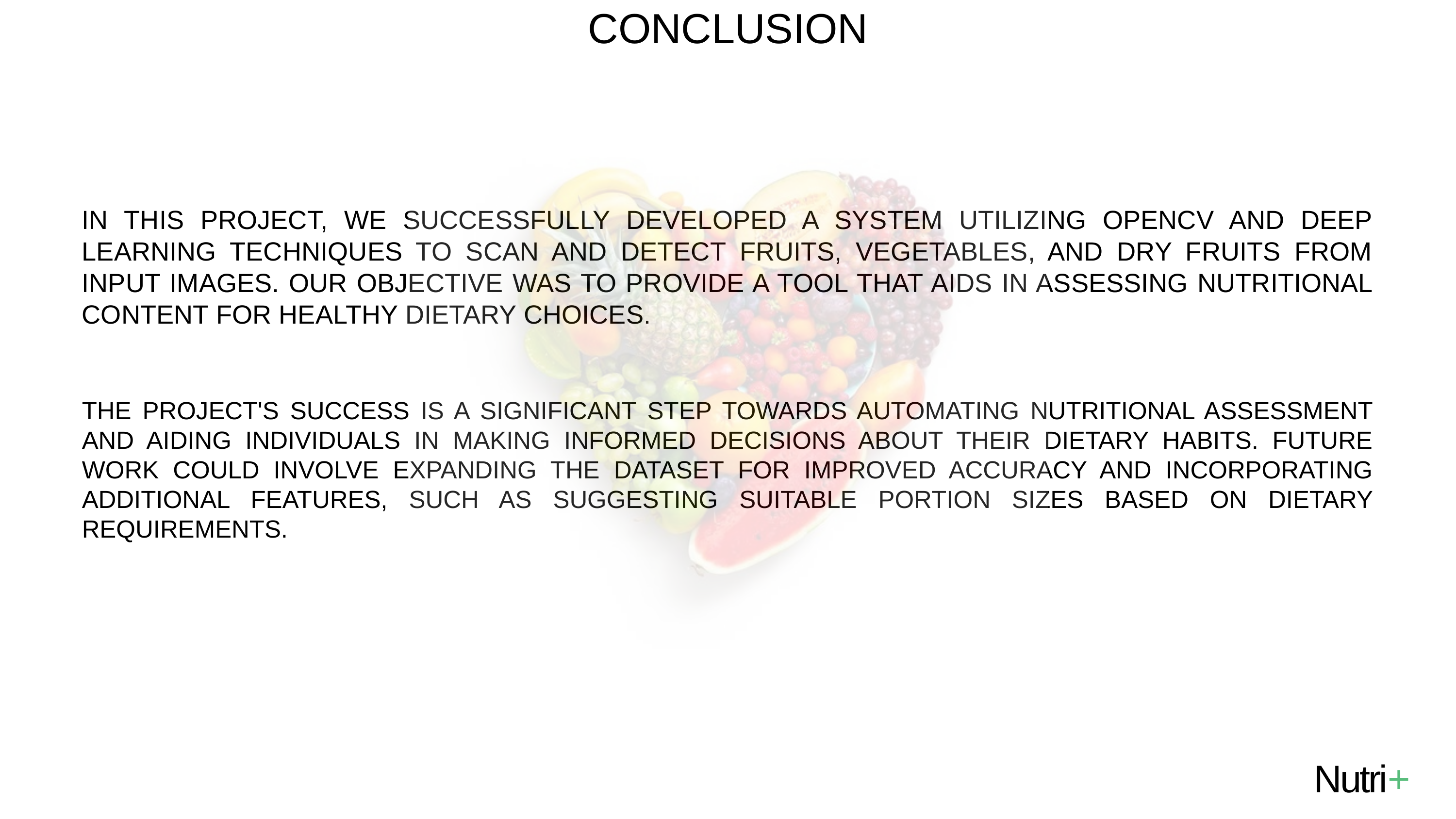

CONCLUSION

IN THIS PROJECT, WE SUCCESSFULLY DEVELOPED A SYSTEM UTILIZING OPENCV AND DEEP LEARNING TECHNIQUES TO SCAN AND DETECT FRUITS, VEGETABLES, AND DRY FRUITS FROM INPUT IMAGES. OUR OBJECTIVE WAS TO PROVIDE A TOOL THAT AIDS IN ASSESSING NUTRITIONAL CONTENT FOR HEALTHY DIETARY CHOICES.
THE PROJECT'S SUCCESS IS A SIGNIFICANT STEP TOWARDS AUTOMATING NUTRITIONAL ASSESSMENT AND AIDING INDIVIDUALS IN MAKING INFORMED DECISIONS ABOUT THEIR DIETARY HABITS. FUTURE WORK COULD INVOLVE EXPANDING THE DATASET FOR IMPROVED ACCURACY AND INCORPORATING ADDITIONAL FEATURES, SUCH AS SUGGESTING SUITABLE PORTION SIZES BASED ON DIETARY REQUIREMENTS.
Nutri+